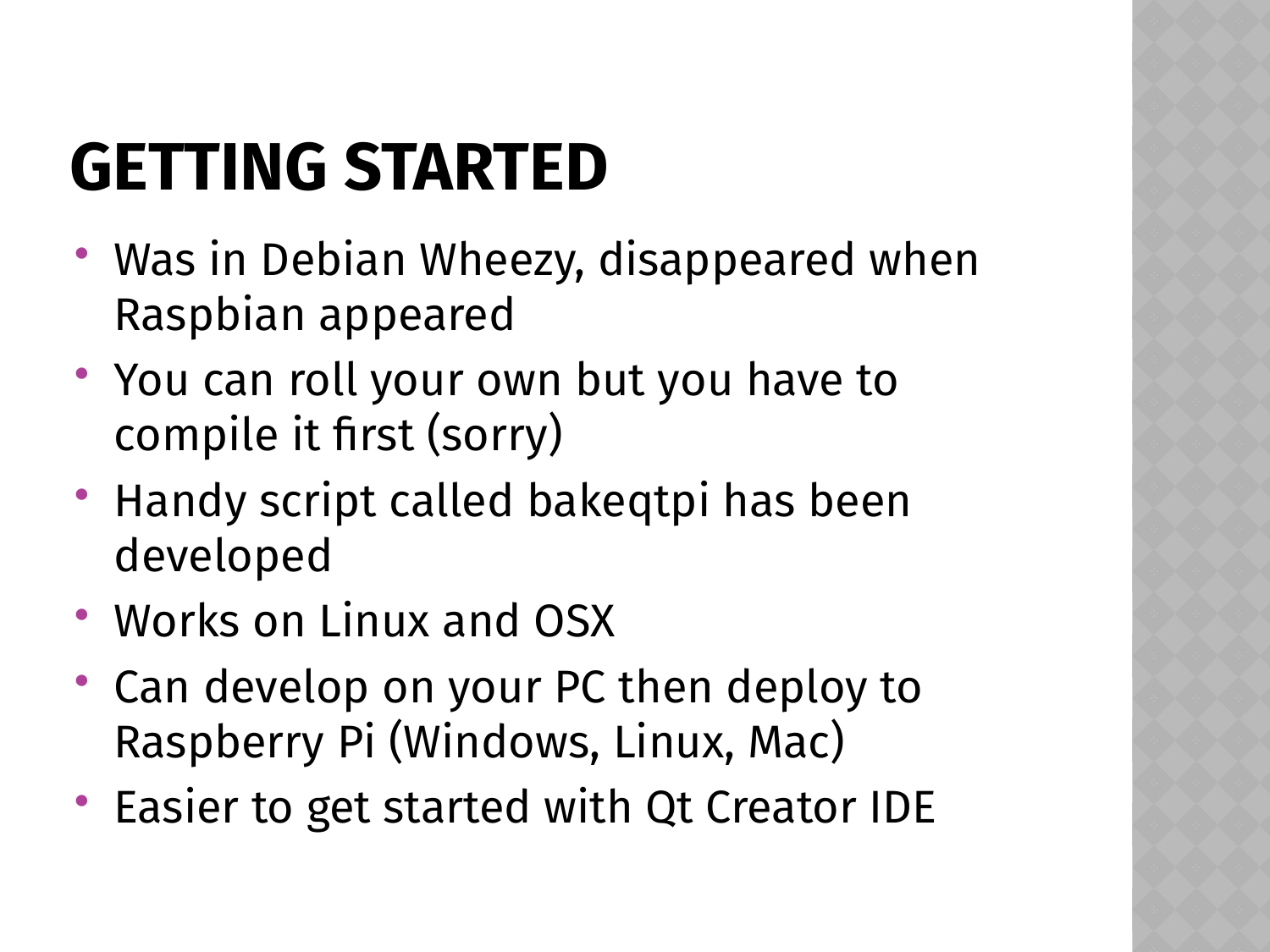

# Getting Started
Was in Debian Wheezy, disappeared when Raspbian appeared
You can roll your own but you have to compile it first (sorry)
Handy script called bakeqtpi has been developed
Works on Linux and OSX
Can develop on your PC then deploy to Raspberry Pi (Windows, Linux, Mac)
Easier to get started with Qt Creator IDE